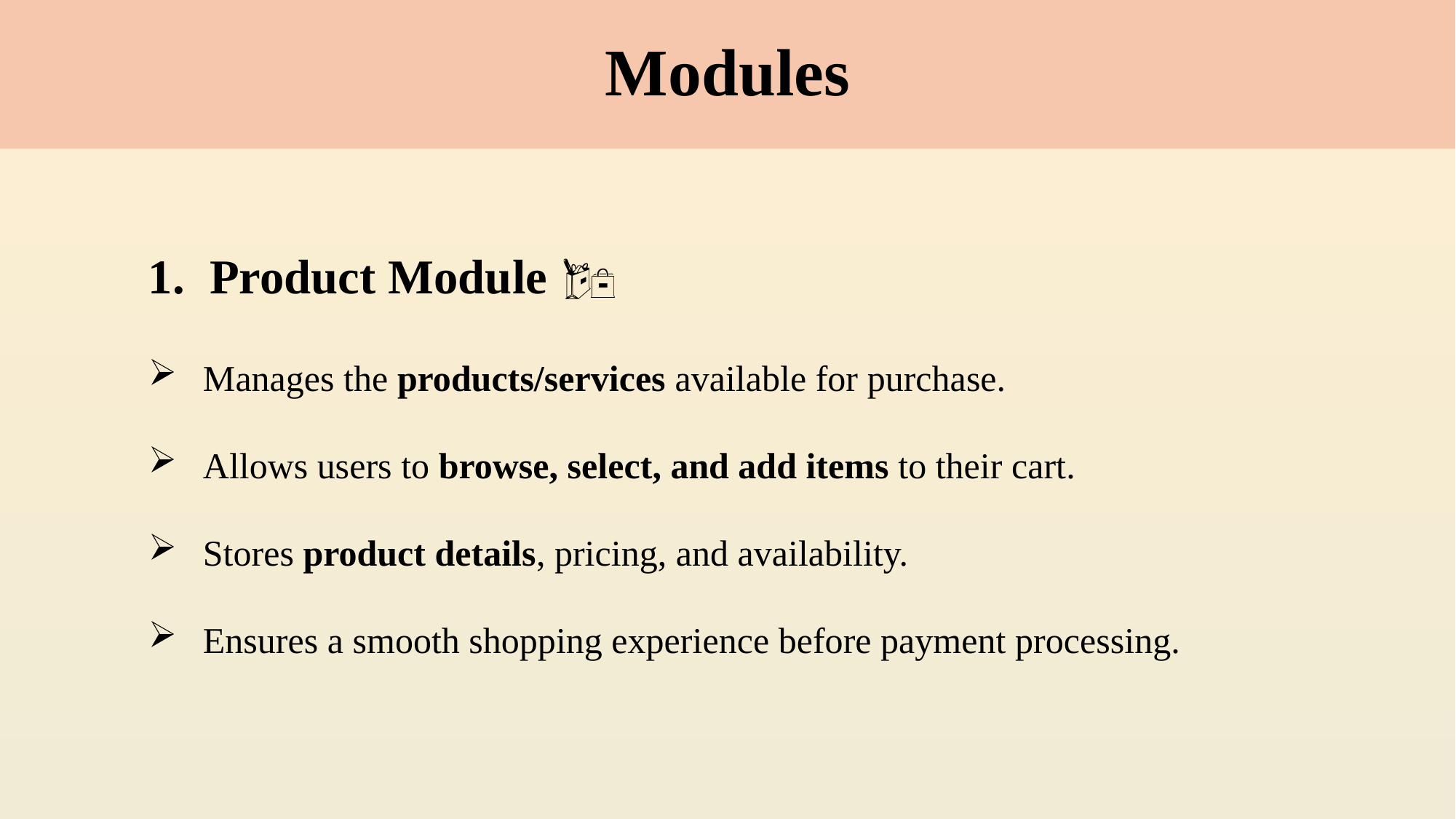

# Modules

Product Module 🛍️

Manages the products/services available for purchase.

Allows users to browse, select, and add items to their cart.

Stores product details, pricing, and availability.

Ensures a smooth shopping experience before payment processing.